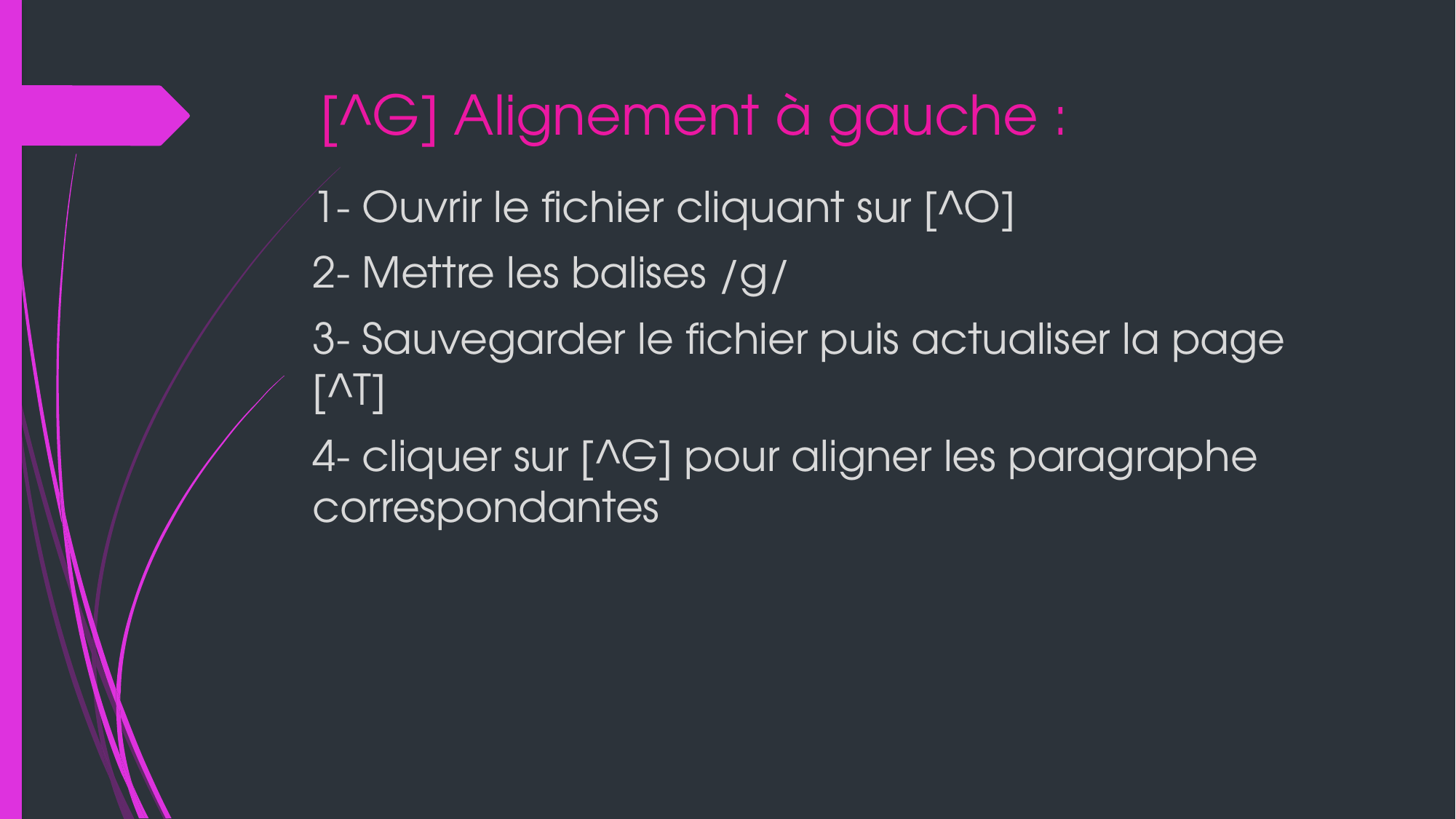

# [^G] Alignement à gauche :
1- Ouvrir le fichier cliquant sur [^O]
2- Mettre les balises /g/
3- Sauvegarder le fichier puis actualiser la page [^T]
4- cliquer sur [^G] pour aligner les paragraphe correspondantes